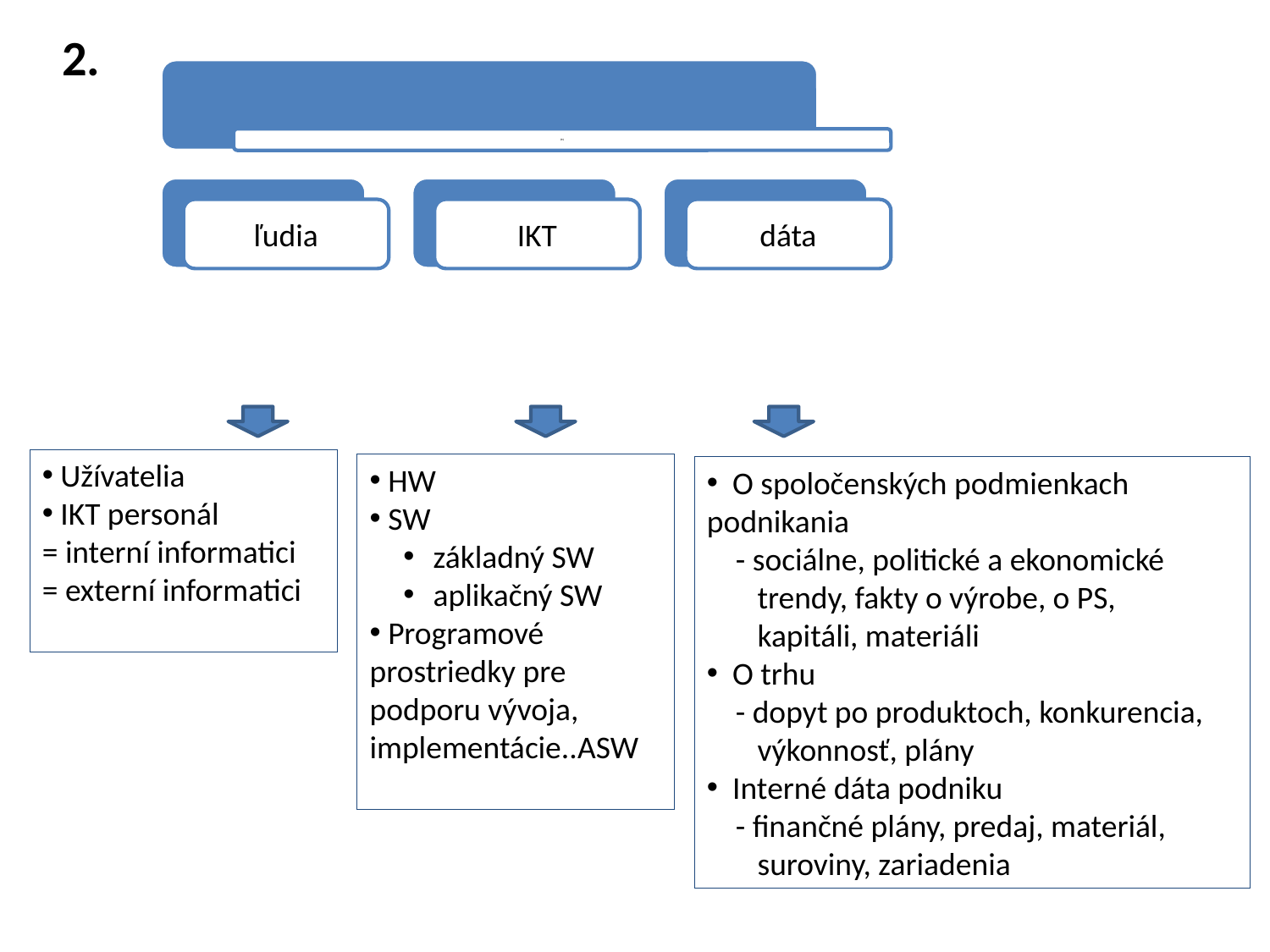

2.
PIS
ľudia
IKT
dáta

 Užívatelia
 IKT personál
= interní informatici
= externí informatici

 HW
 SW
základný SW
aplikačný SW
 Programové prostriedky pre podporu vývoja, implementácie..ASW

  O spoločenských podmienkach podnikania
    - sociálne, politické a ekonomické
       trendy, fakty o výrobe, o PS,
       kapitáli, materiáli
  O trhu
    - dopyt po produktoch, konkurencia,
       výkonnosť, plány
  Interné dáta podniku
    - finančné plány, predaj, materiál,
       suroviny, zariadenia